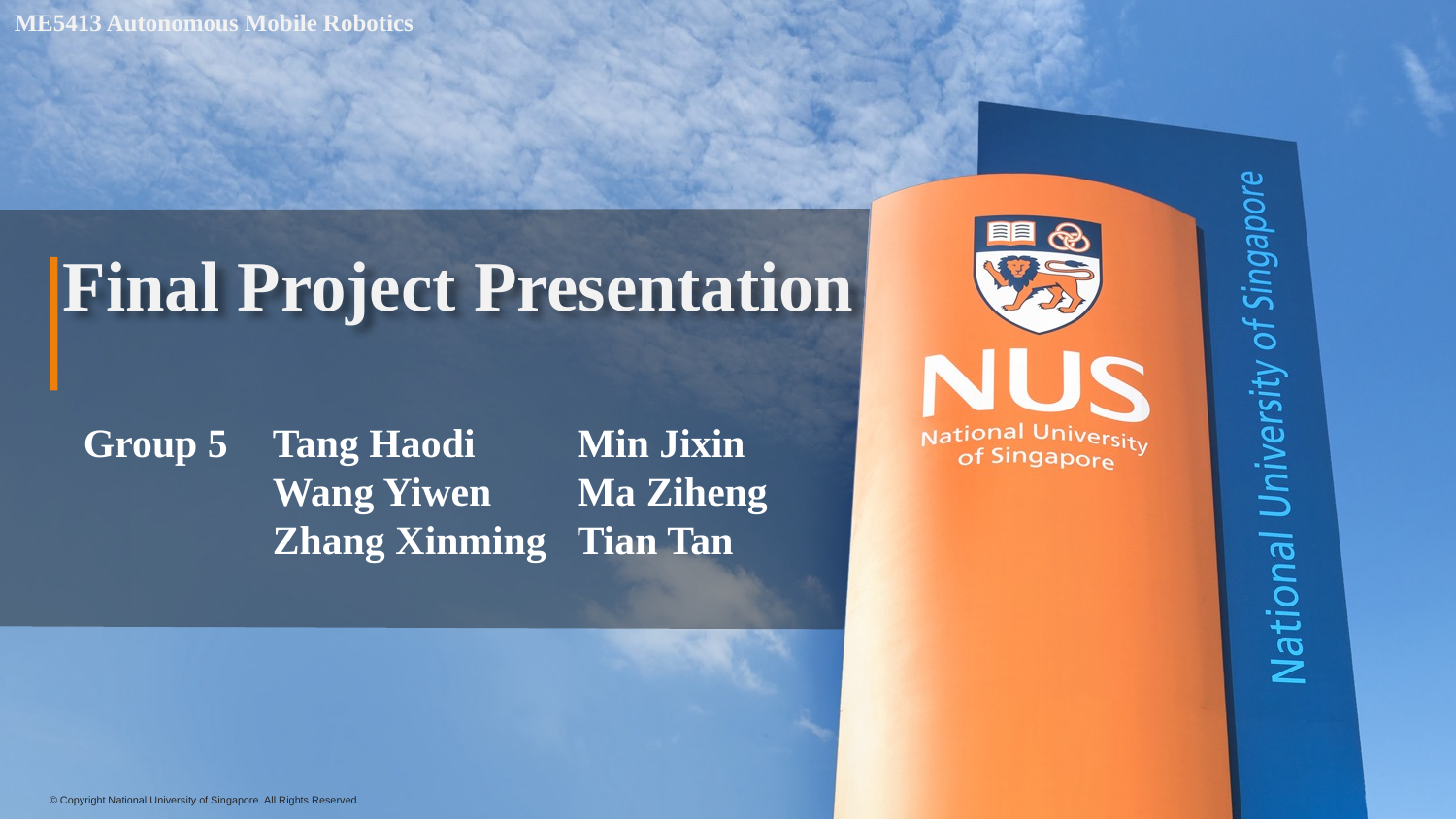

ME5413 Autonomous Mobile Robotics
# Final Project Presentation

Group 5
Tang Haodi
Wang Yiwen
Zhang Xinming
Min Jixin
Ma Ziheng
Tian Tan
1